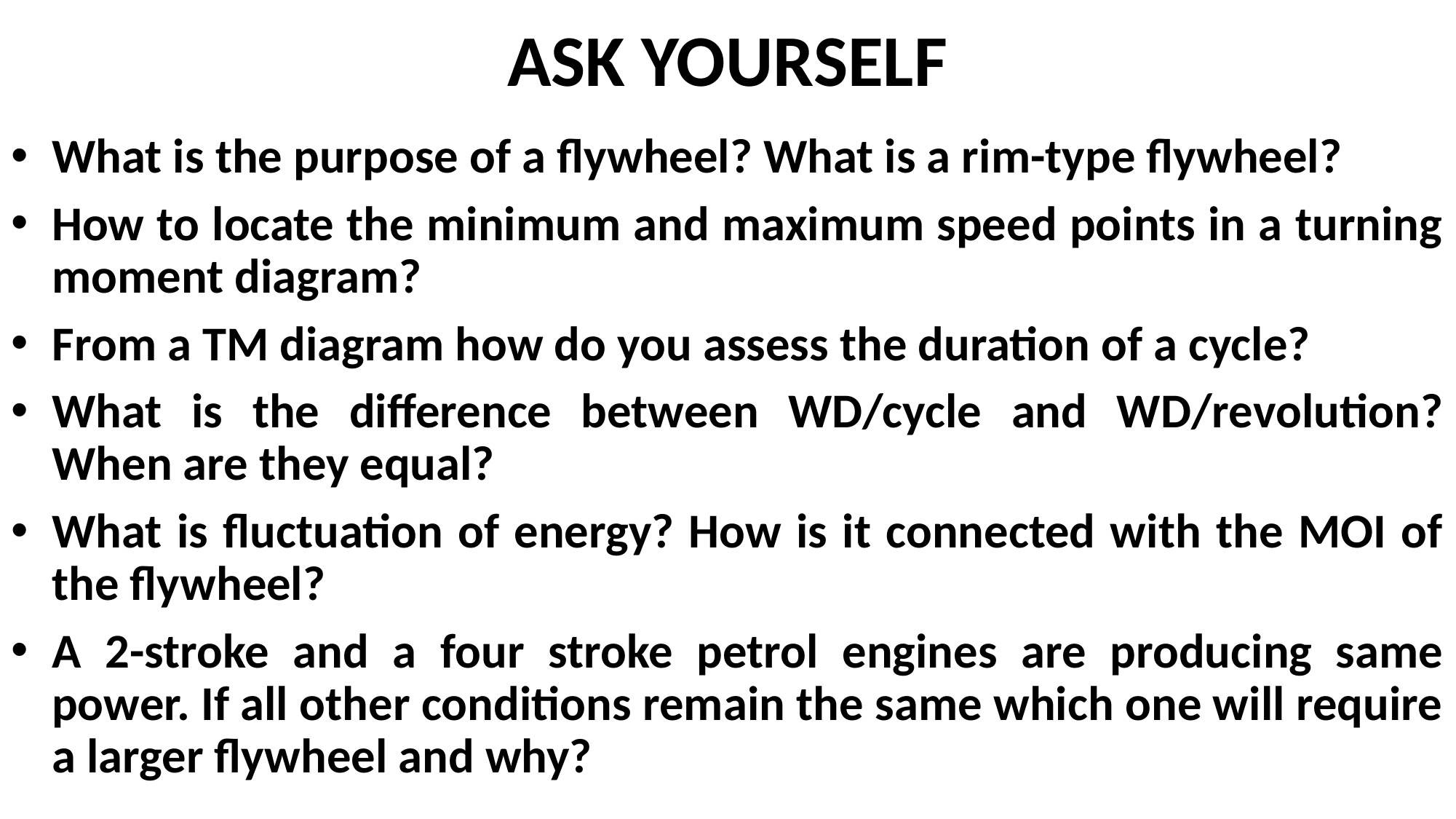

# ASK YOURSELF
What is the purpose of a flywheel? What is a rim-type flywheel?
How to locate the minimum and maximum speed points in a turning moment diagram?
From a TM diagram how do you assess the duration of a cycle?
What is the difference between WD/cycle and WD/revolution? When are they equal?
What is fluctuation of energy? How is it connected with the MOI of the flywheel?
A 2-stroke and a four stroke petrol engines are producing same power. If all other conditions remain the same which one will require a larger flywheel and why?